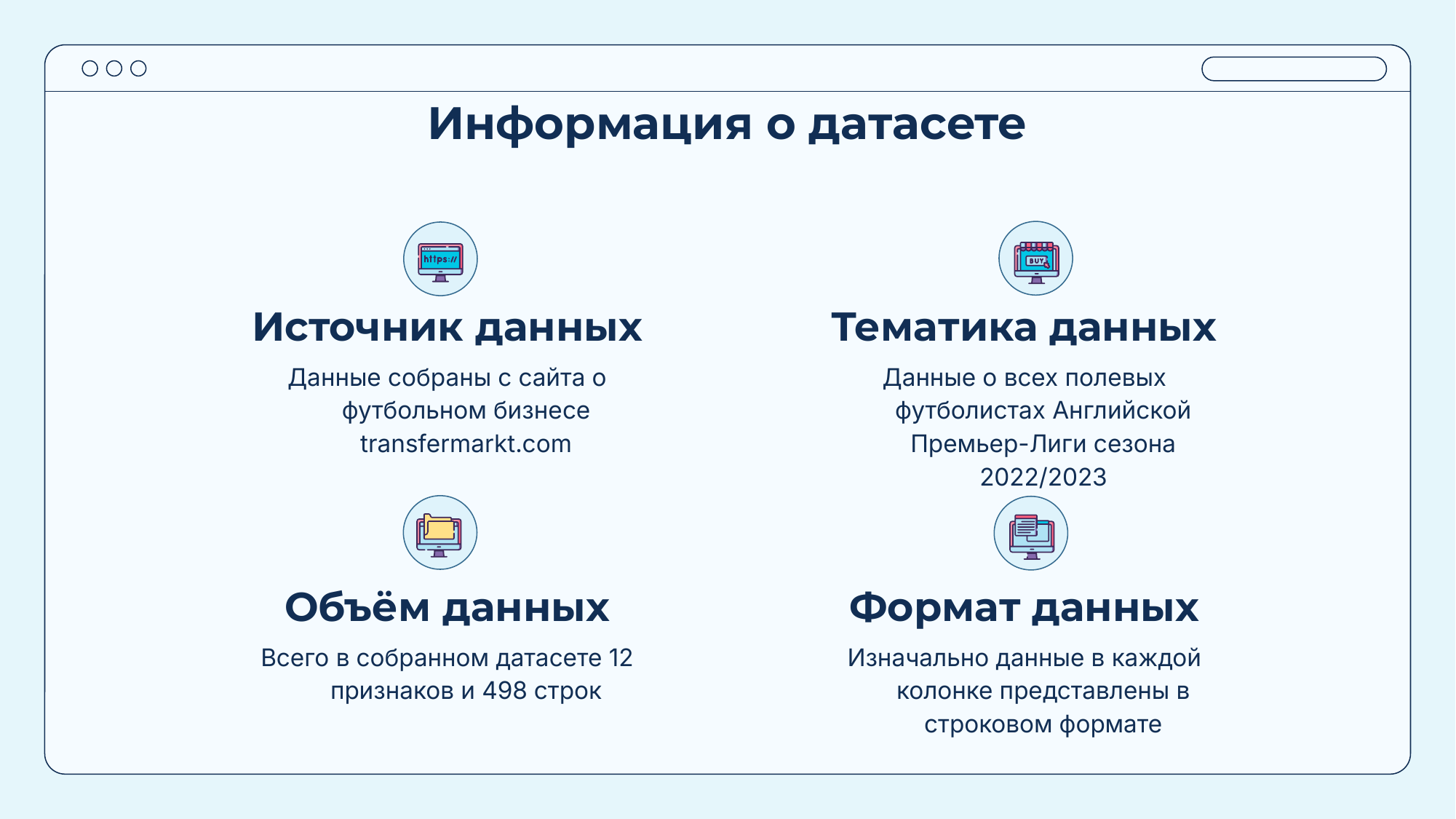

# Информация о датасете

Источник данных
Тематика данных
Данные собраны с сайта о футбольном бизнесе transfermarkt.com
Данные о всех полевых футболистах Английской Премьер-Лиги сезона 2022/2023

Объём данных
Формат данных
Всего в собранном датасете 12 признаков и 498 строк
Изначально данные в каждой колонке представлены в строковом формате